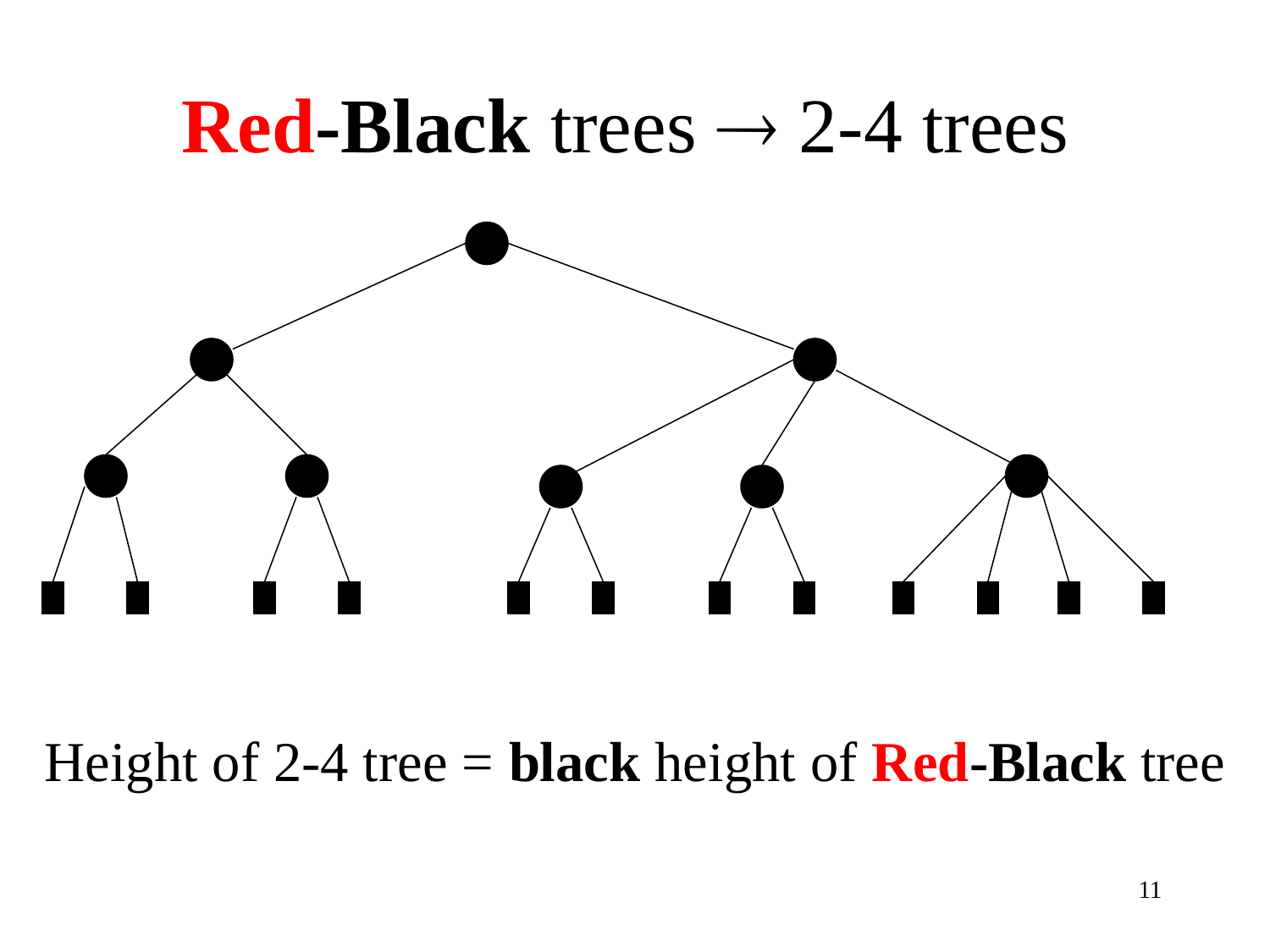

Red-Black trees → 2-4 trees

Height of 2-4 tree = black height of Red-Black tree
11